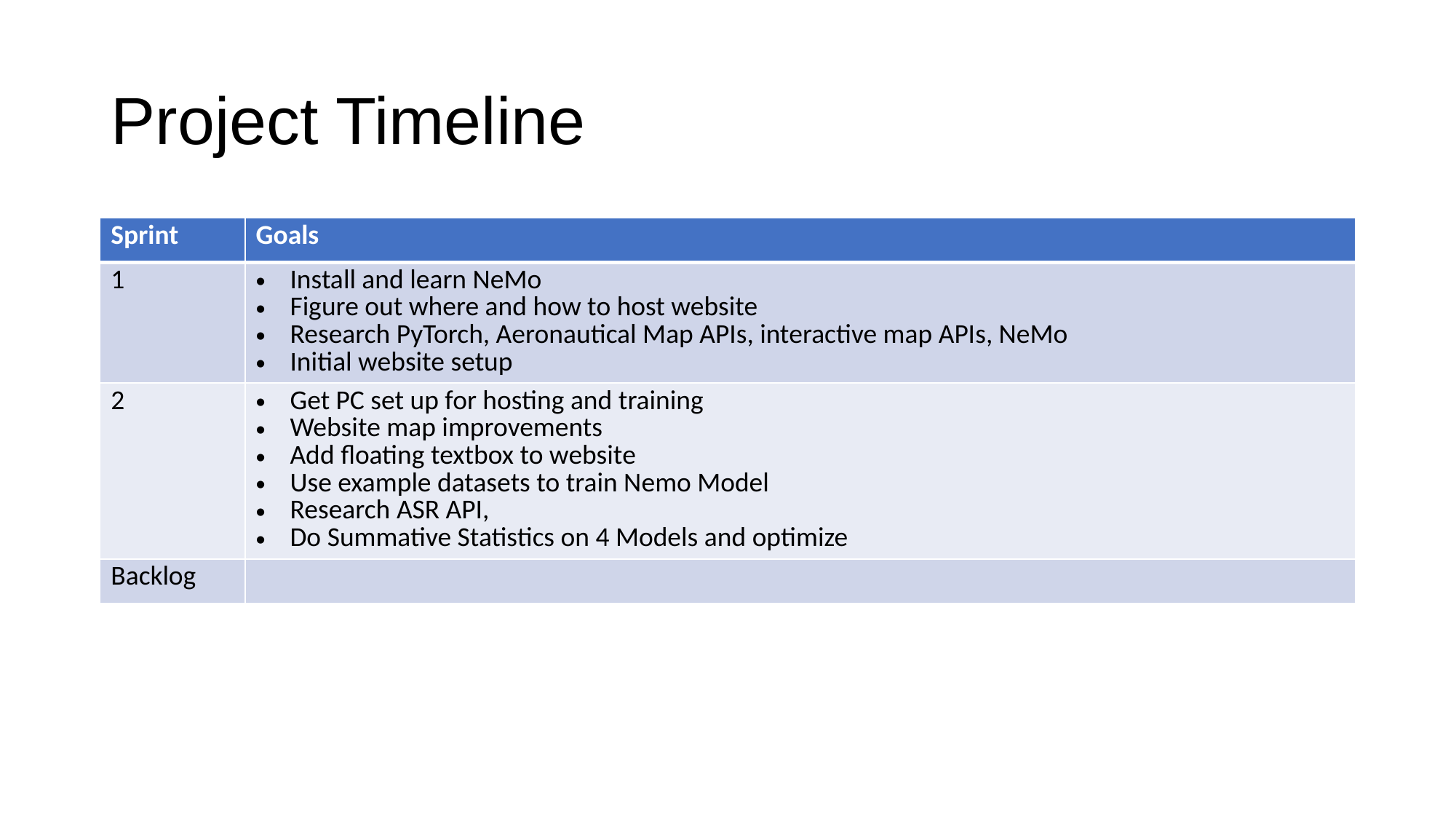

# Project Timeline
| Sprint | Goals |
| --- | --- |
| 1 | Install and learn NeMo Figure out where and how to host website Research PyTorch, Aeronautical Map APIs, interactive map APIs, NeMo Initial website setup |
| 2 | Get PC set up for hosting and training Website map improvements Add floating textbox to website Use example datasets to train Nemo Model Research ASR API,  Do Summative Statistics on 4 Models and optimize |
| Backlog |  |